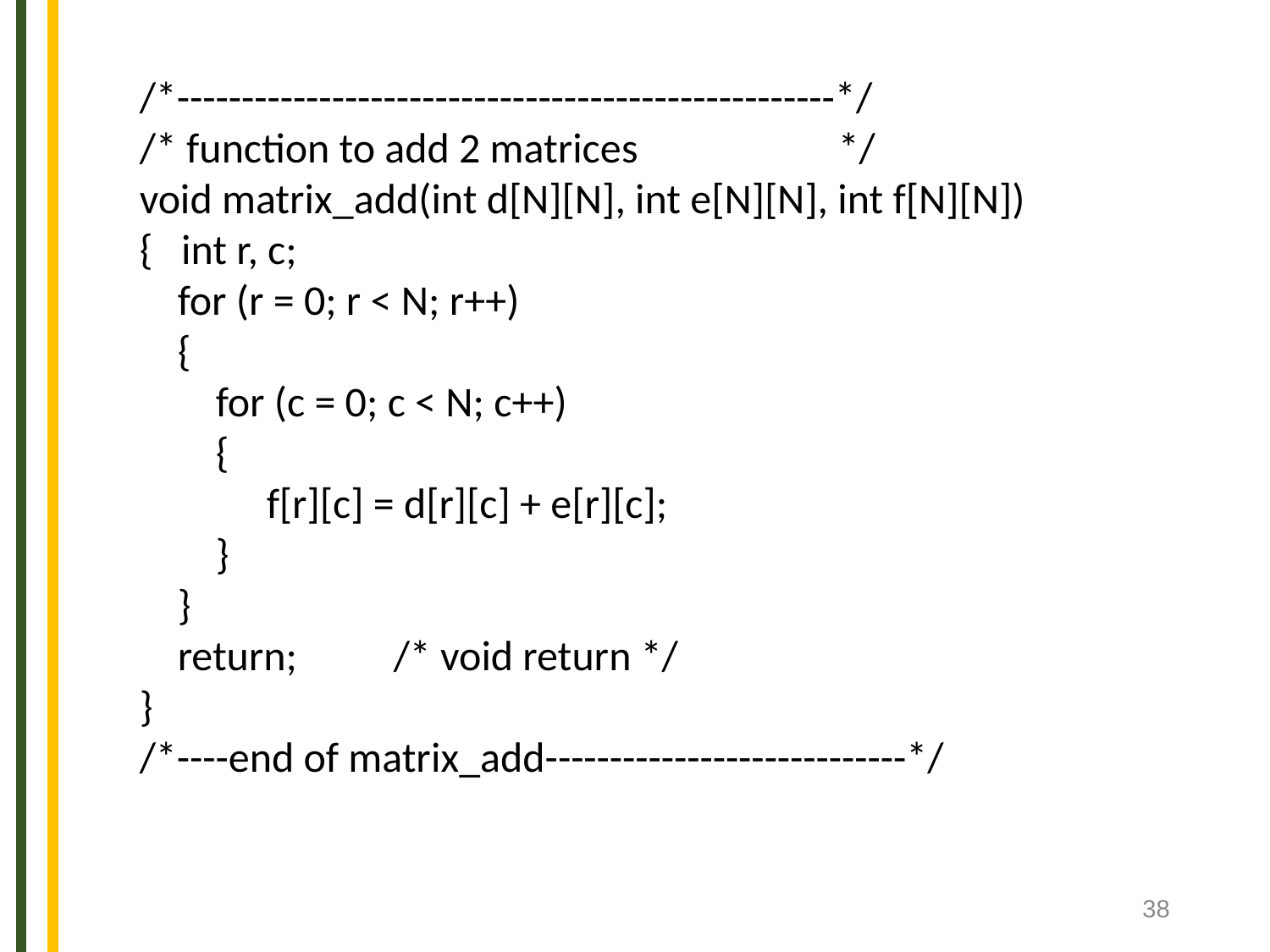

/*---------------------------------------------------*/
/* function to add 2 matrices                     */
void matrix_add(int d[N][N], int e[N][N], int f[N][N])
{   int r, c;
    for (r = 0; r < N; r++)
    {
        for (c = 0; c < N; c++)
        {
	f[r][c] = d[r][c] + e[r][c];
        }
    }
    return;	/* void return */
}
/*----end of matrix_add----------------------------*/
38